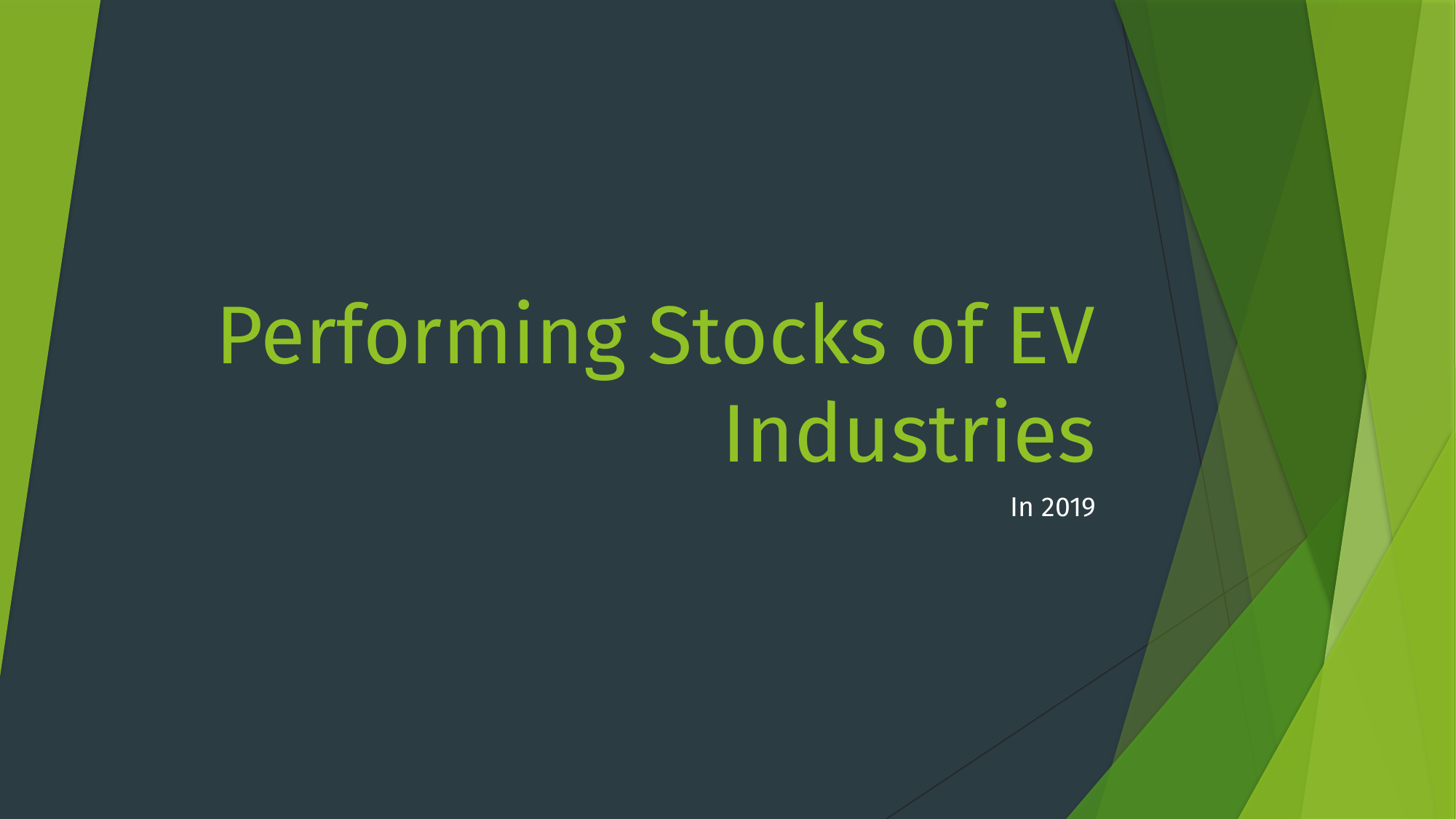

# Performing Stocks of EV Industries
In 2019